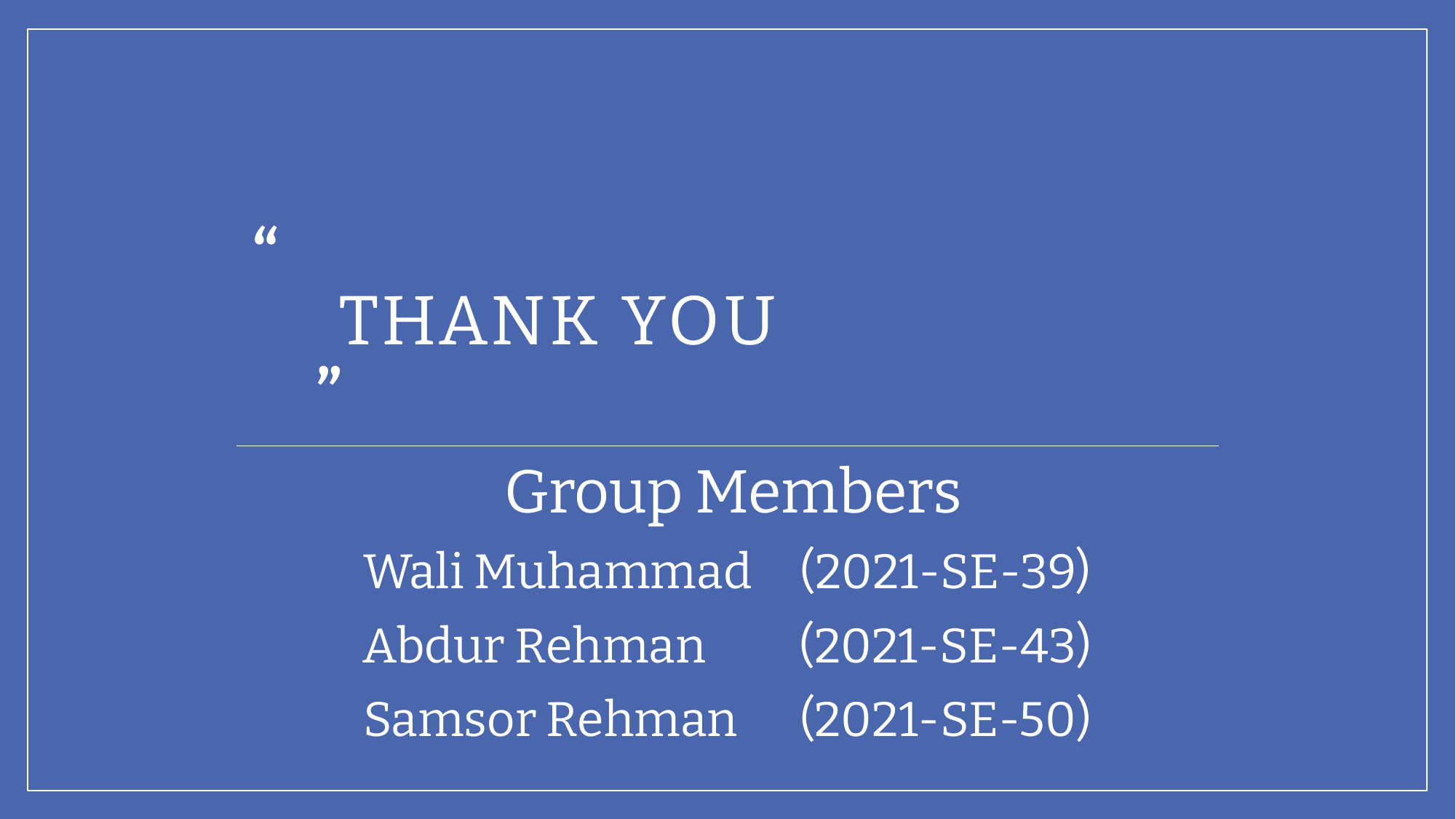

# “ Thank You ”
 Group Members
Wali Muhammad 	(2021-SE-39)
Abdur Rehman 	(2021-SE-43)
Samsor Rehman 	(2021-SE-50)